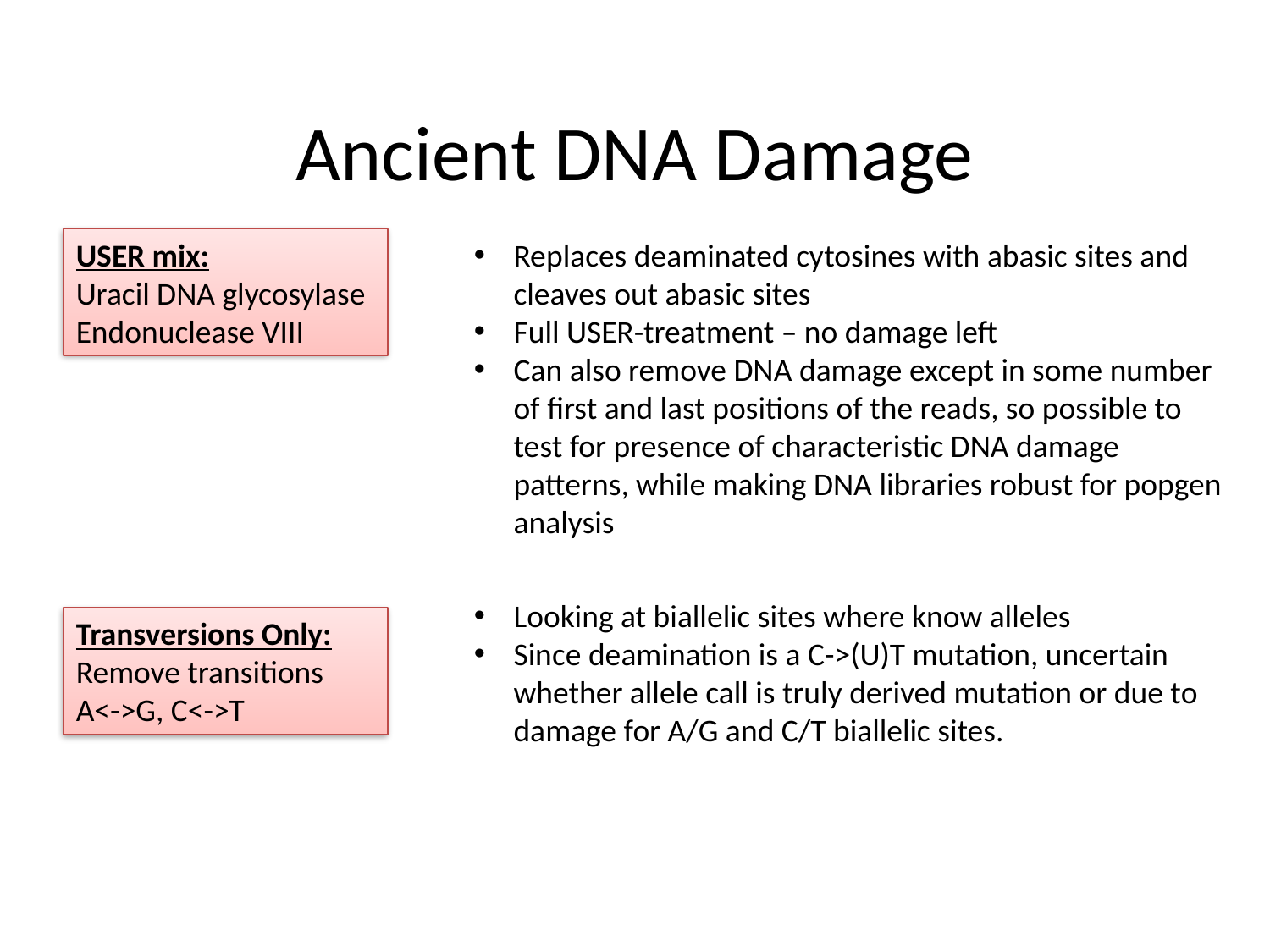

# Ancient DNA Damage
USER mix:
Uracil DNA glycosylase
Endonuclease VIII
Replaces deaminated cytosines with abasic sites and cleaves out abasic sites
Full USER-treatment – no damage left
Can also remove DNA damage except in some number of first and last positions of the reads, so possible to test for presence of characteristic DNA damage patterns, while making DNA libraries robust for popgen analysis
Looking at biallelic sites where know alleles
Since deamination is a C->(U)T mutation, uncertain whether allele call is truly derived mutation or due to damage for A/G and C/T biallelic sites.
Transversions Only:
Remove transitions
A<->G, C<->T